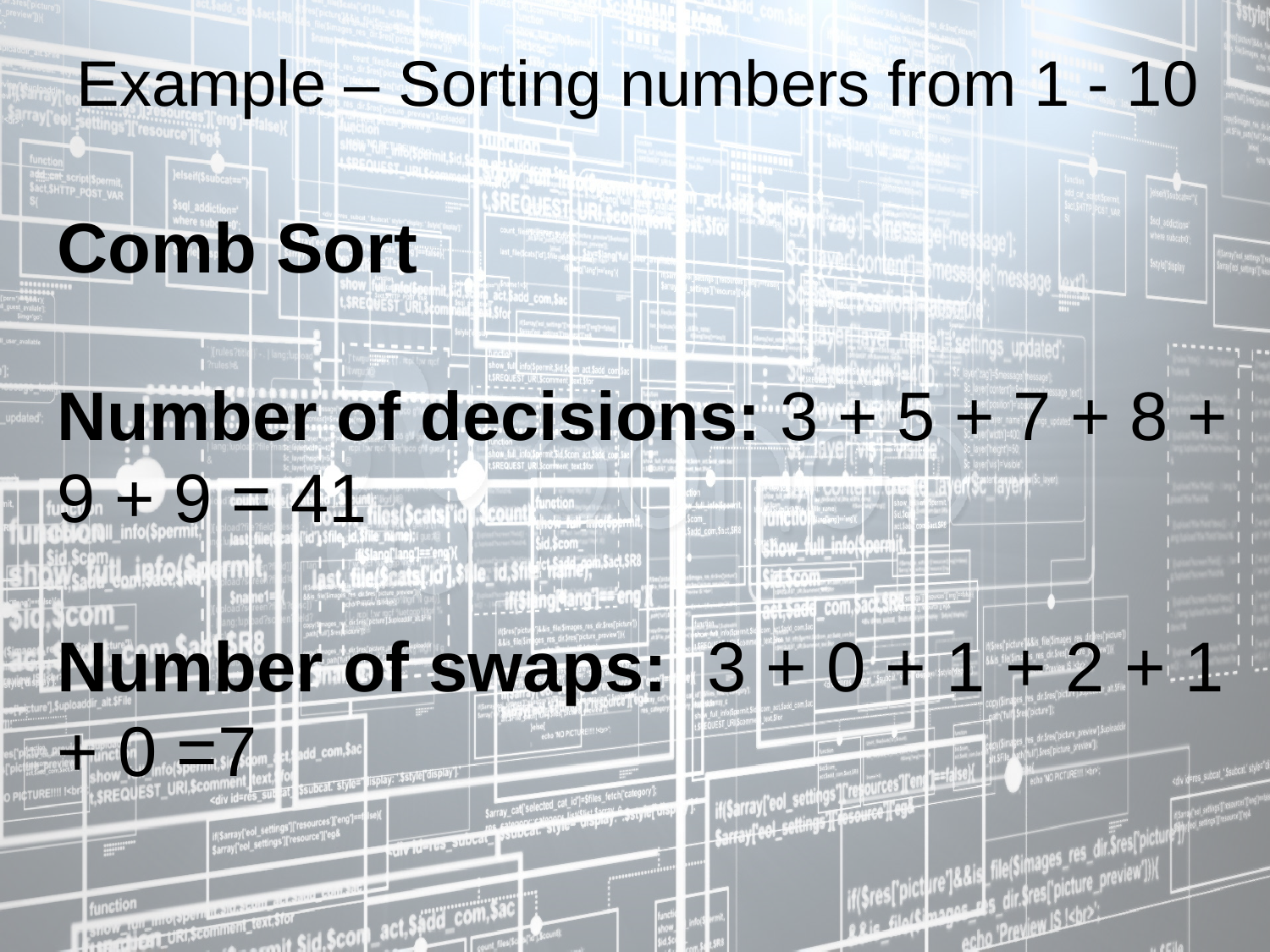

# Example – Sorting numbers from 1 - 10
Comb Sort

Number of decisions: 3 + 5 + 7 + 8 + 9 + 9 = 41

Number of swaps:  3 + 0 + 1 + 2 + 1 + 0 =7